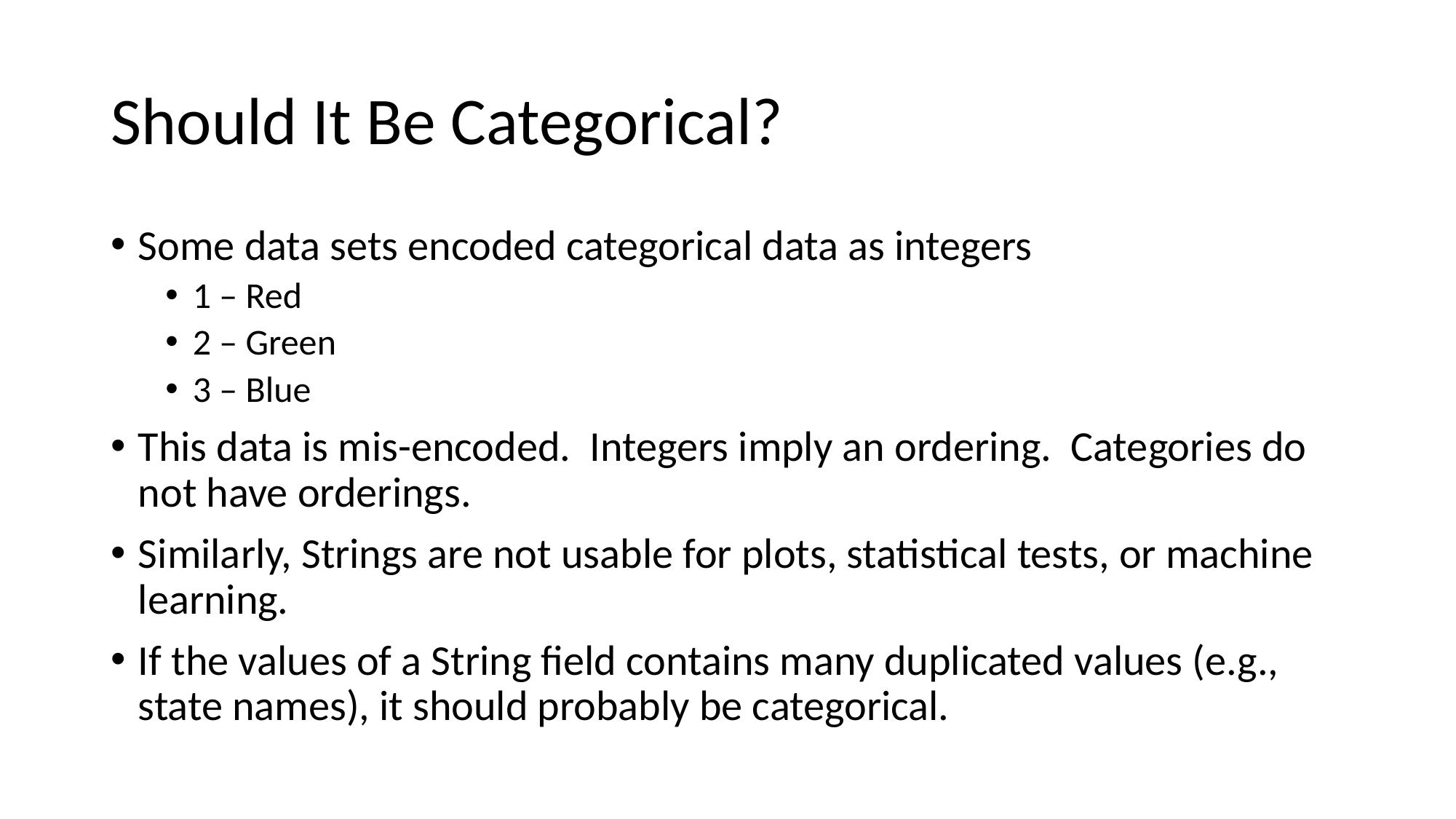

# Should It Be Categorical?
Some data sets encoded categorical data as integers
1 – Red
2 – Green
3 – Blue
This data is mis-encoded.  Integers imply an ordering.  Categories do not have orderings.
Similarly, Strings are not usable for plots, statistical tests, or machine learning.
If the values of a String field contains many duplicated values (e.g., state names), it should probably be categorical.